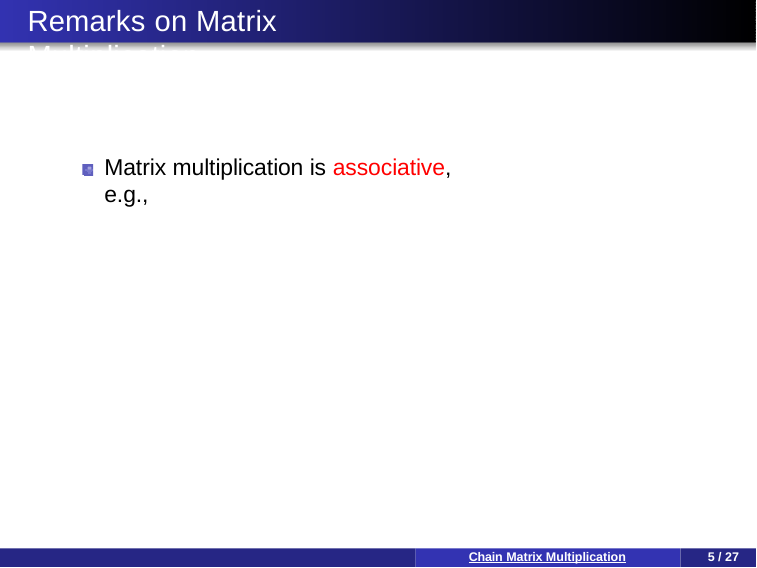

Remarks on Matrix Multiplication
Matrix multiplication is associative, e.g.,

Chain Matrix Multiplication
5 / 27